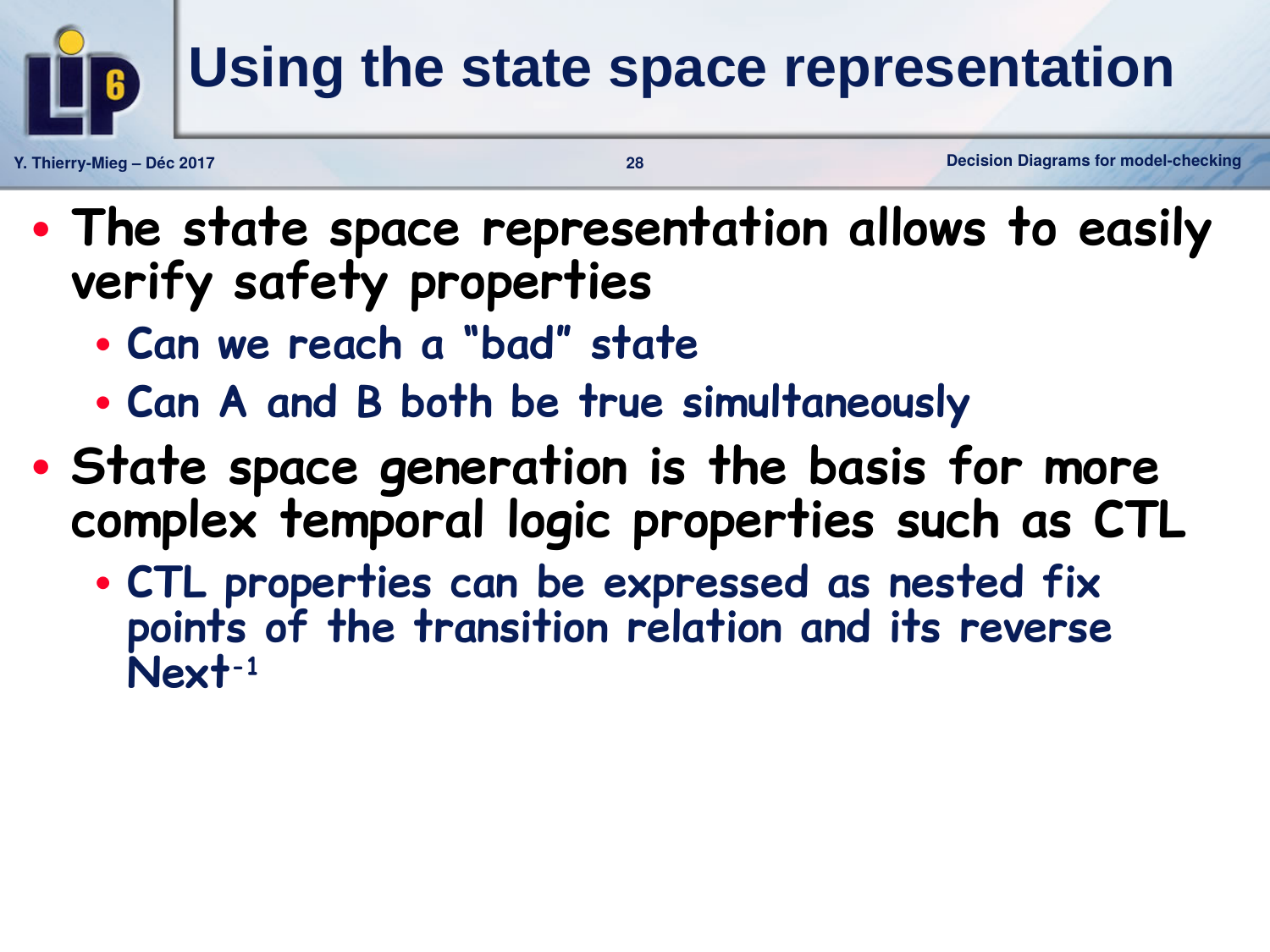

# Using the state space representation
The state space representation allows to easily verify safety properties
Can we reach a “bad” state
Can A and B both be true simultaneously
State space generation is the basis for more complex temporal logic properties such as CTL
CTL properties can be expressed as nested fix points of the transition relation and its reverse Next-1